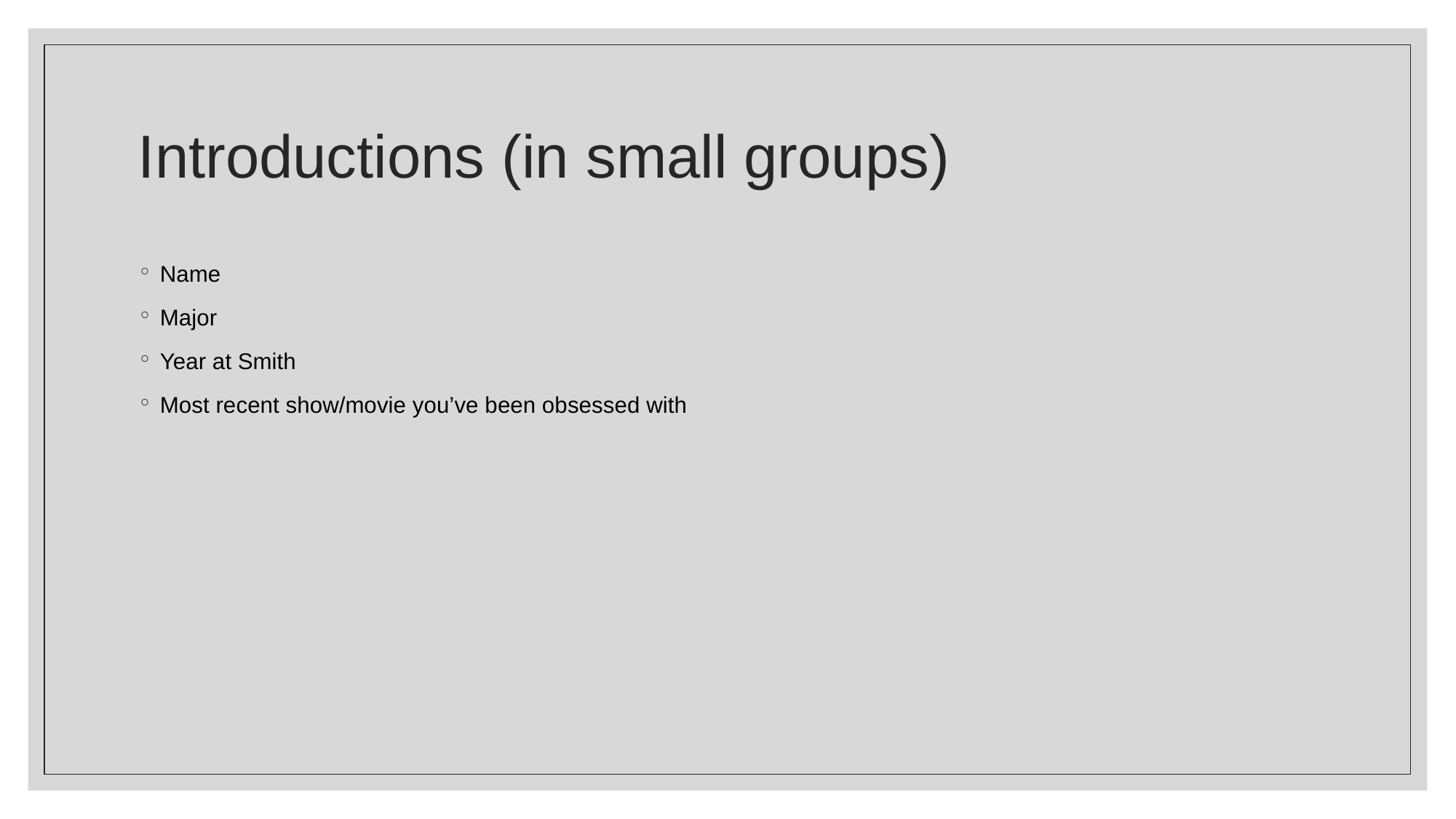

# Introductions (in small groups)
Name
Major
Year at Smith
Most recent show/movie you’ve been obsessed with